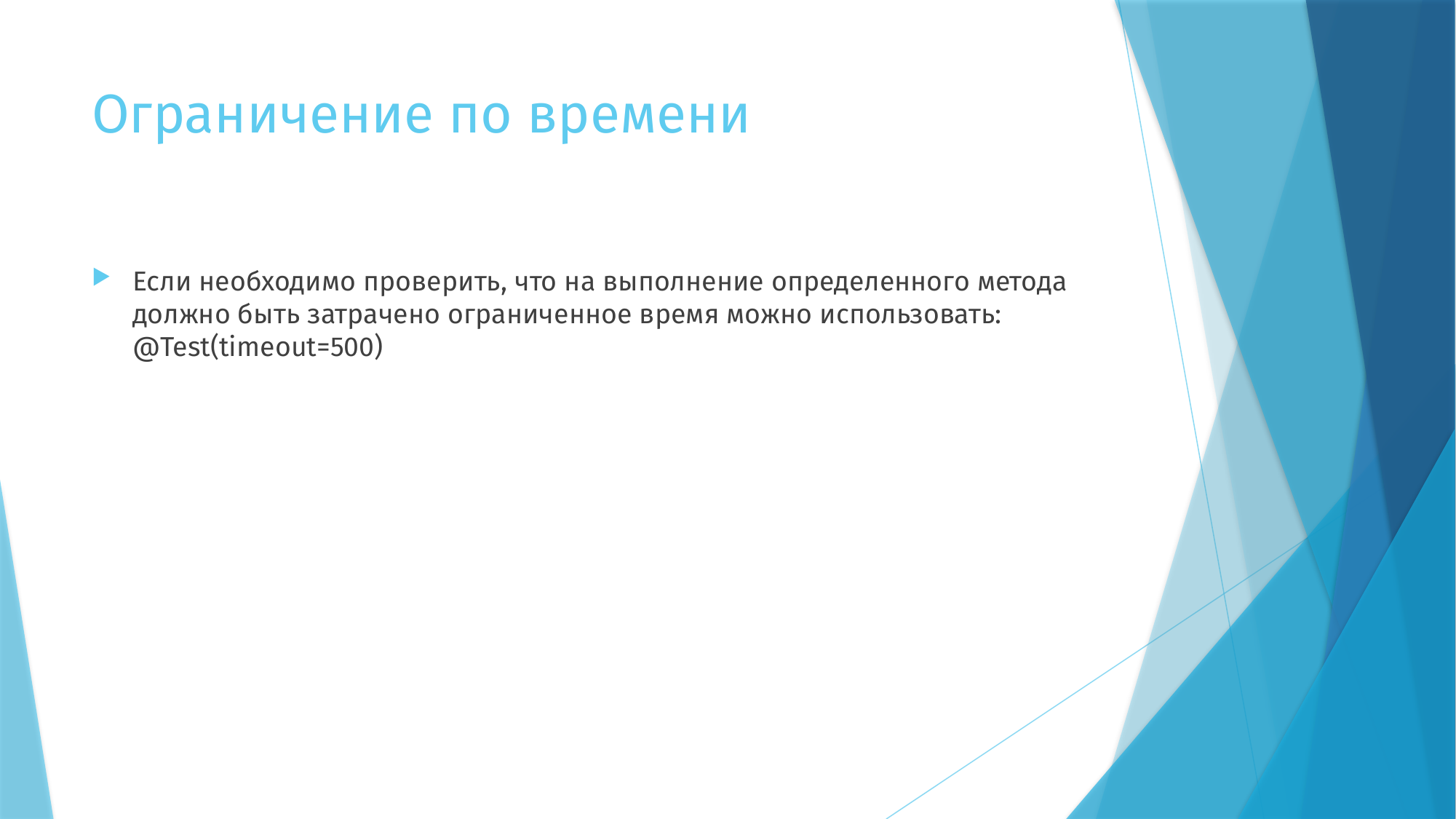

# Ограничение по времени
Если необходимо проверить, что на выполнение определенного метода должно быть затрачено ограниченное время можно использовать:
@Test(timeout=500)